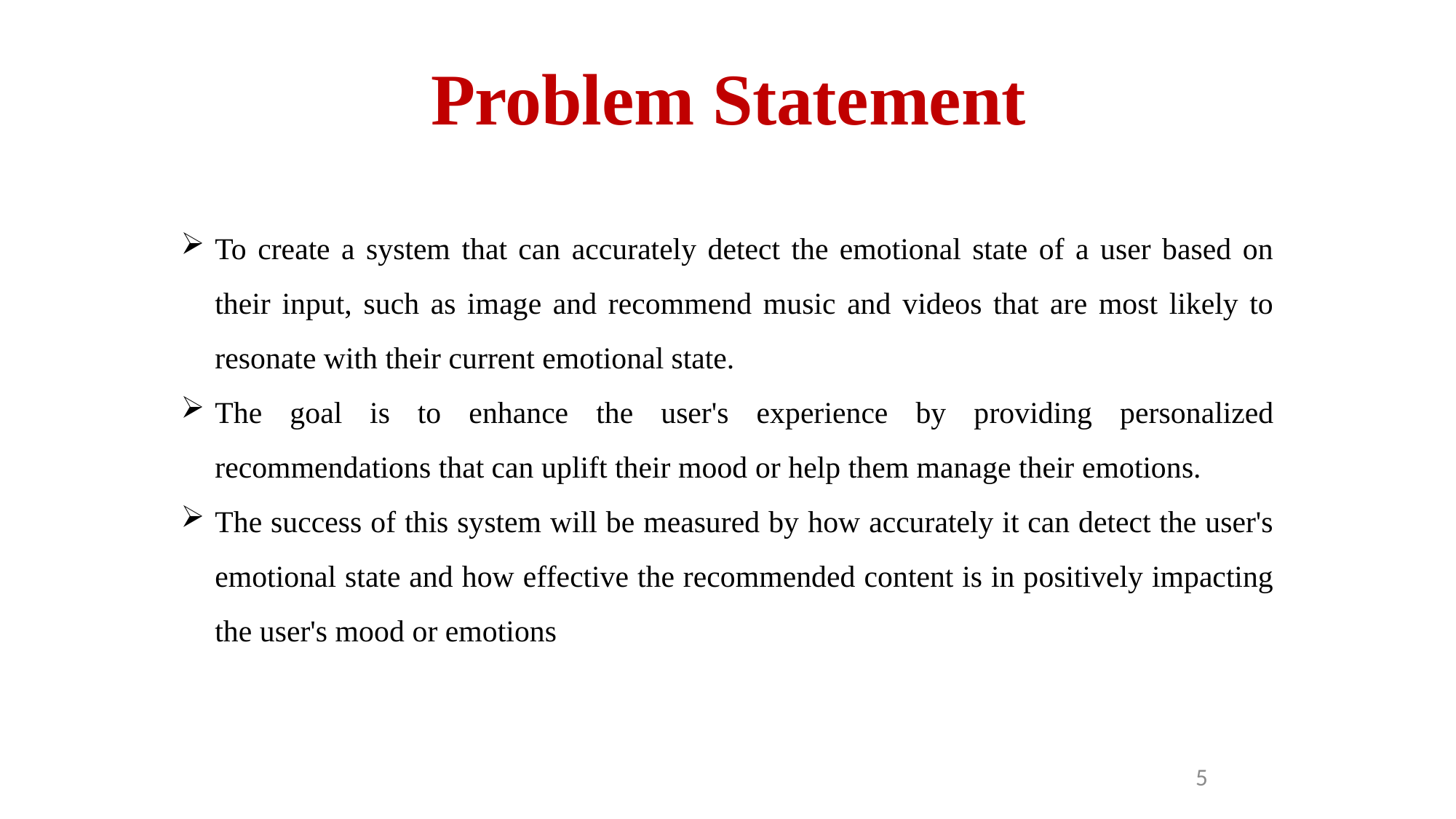

Problem Statement
To create a system that can accurately detect the emotional state of a user based on their input, such as image and recommend music and videos that are most likely to resonate with their current emotional state.
The goal is to enhance the user's experience by providing personalized recommendations that can uplift their mood or help them manage their emotions.
The success of this system will be measured by how accurately it can detect the user's emotional state and how effective the recommended content is in positively impacting the user's mood or emotions
5